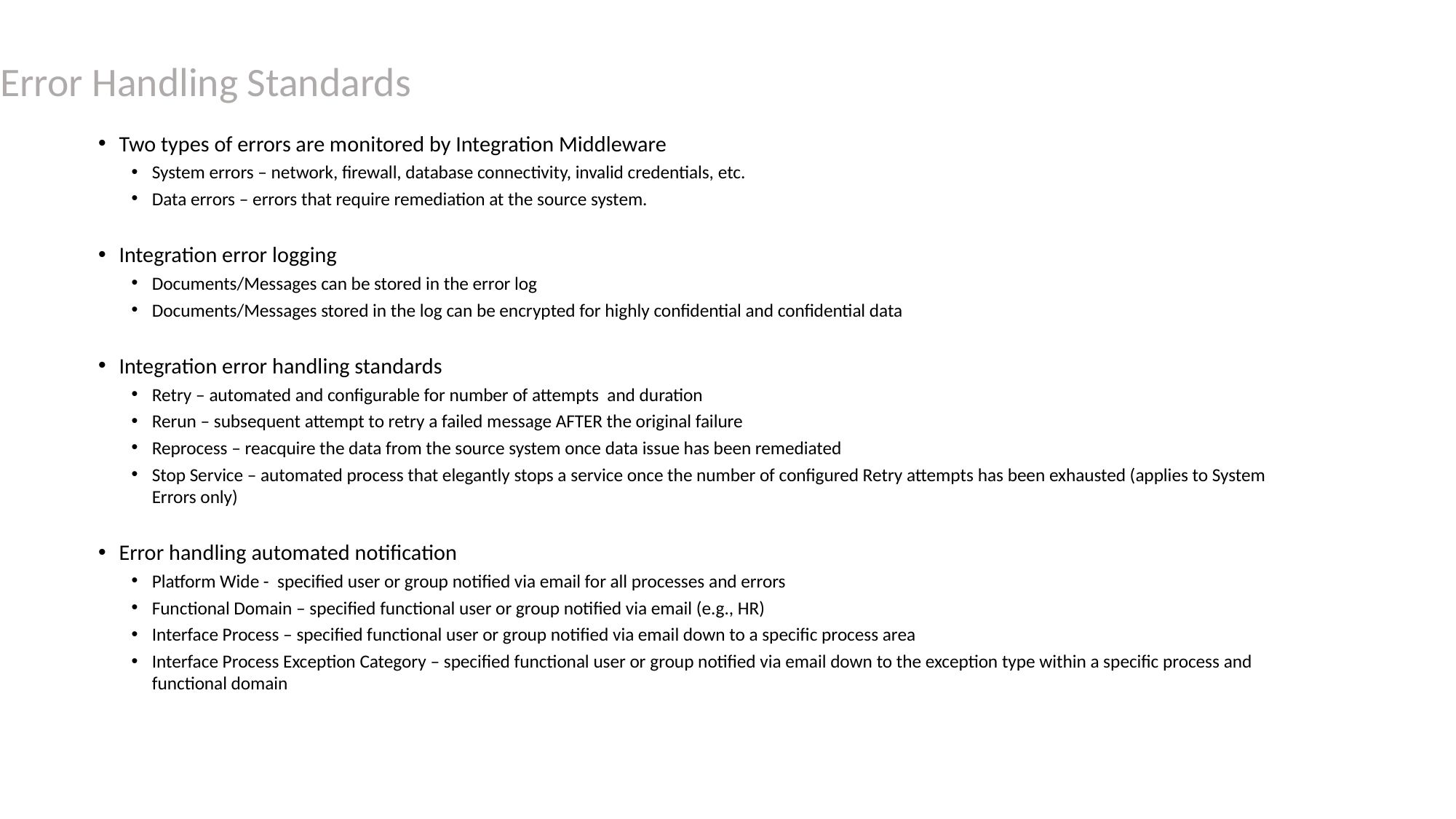

Error Handling Standards
Two types of errors are monitored by Integration Middleware
System errors – network, firewall, database connectivity, invalid credentials, etc.
Data errors – errors that require remediation at the source system.

Integration error logging
Documents/Messages can be stored in the error log
Documents/Messages stored in the log can be encrypted for highly confidential and confidential data

Integration error handling standards
Retry – automated and configurable for number of attempts  and duration
Rerun – subsequent attempt to retry a failed message AFTER the original failure
Reprocess – reacquire the data from the source system once data issue has been remediated
Stop Service – automated process that elegantly stops a service once the number of configured Retry attempts has been exhausted (applies to System Errors only)

Error handling automated notification
Platform Wide -  specified user or group notified via email for all processes and errors
Functional Domain – specified functional user or group notified via email (e.g., HR)
Interface Process – specified functional user or group notified via email down to a specific process area
Interface Process Exception Category – specified functional user or group notified via email down to the exception type within a specific process and functional domain